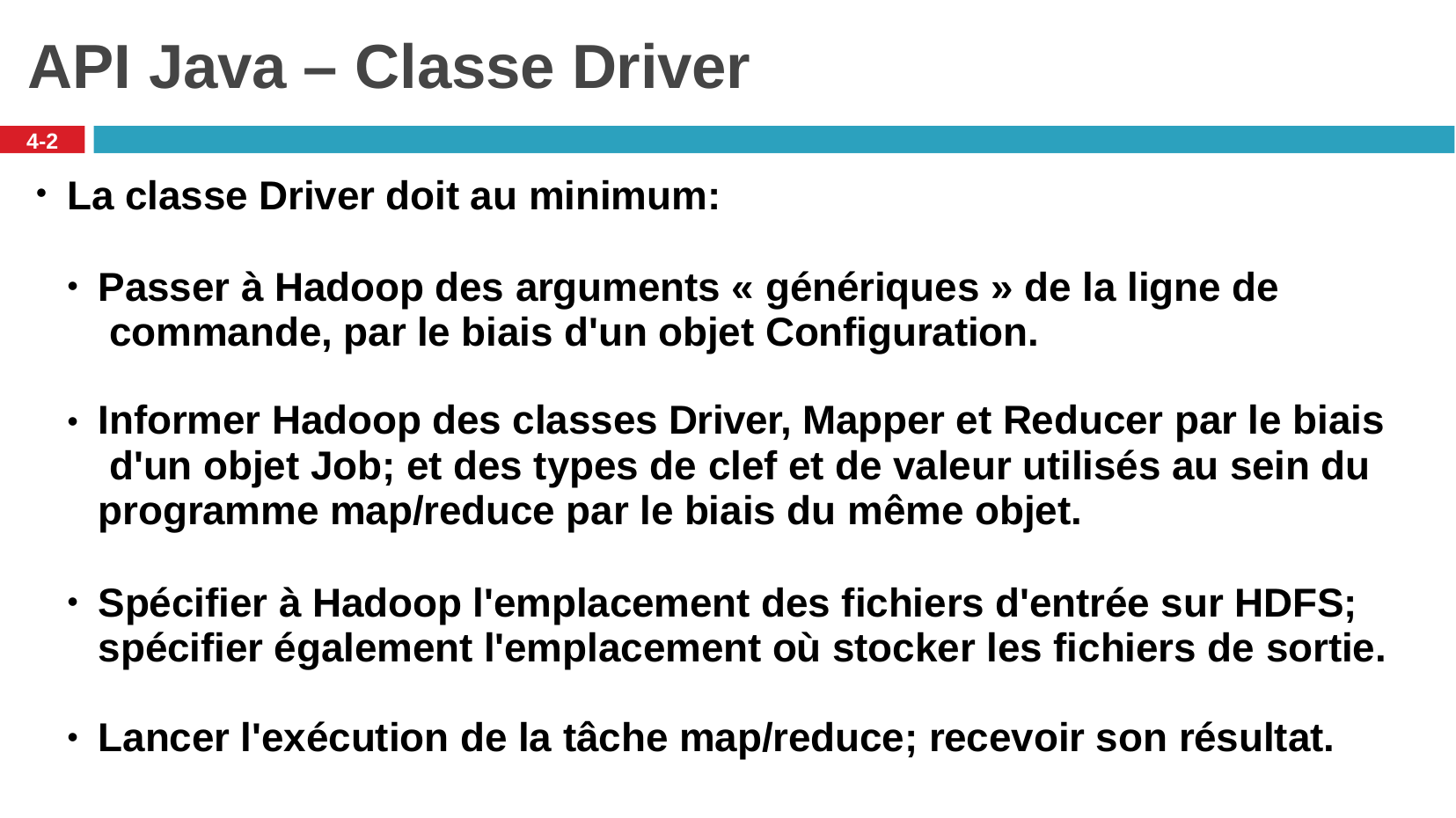

# API Java – Classe Driver
4-2
La classe Driver doit au minimum:
Passer à Hadoop des arguments « génériques » de la ligne de  commande, par le biais d'un objet Configuration.
●
Informer Hadoop des classes Driver, Mapper et Reducer par le biais  d'un objet Job; et des types de clef et de valeur utilisés au sein du  programme map/reduce par le biais du même objet.
●
Spécifier à Hadoop l'emplacement des fichiers d'entrée sur HDFS;  spécifier également l'emplacement où stocker les fichiers de sortie.
●
Lancer l'exécution de la tâche map/reduce; recevoir son résultat.
●